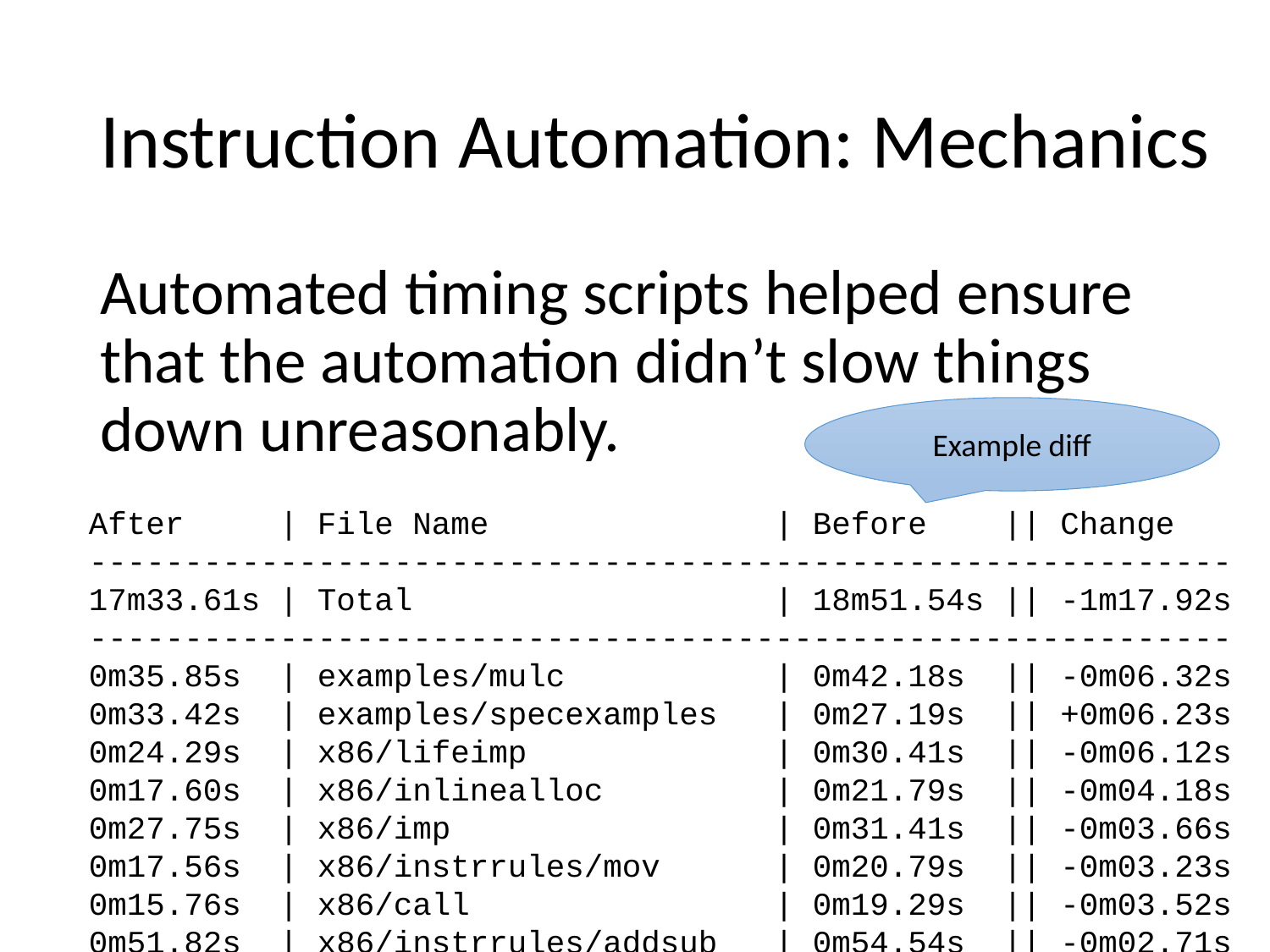

# Instruction Automation: Mechanics
Automated timing scripts helped ensure that the automation didn’t slow things down unreasonably.

Example diff
    After     | File Name               | Before    || Change
    ------------------------------------------------------------
    17m33.61s | Total                   | 18m51.54s || -1m17.92s
    ------------------------------------------------------------
    0m35.85s  | examples/mulc           | 0m42.18s  || -0m06.32s
    0m33.42s  | examples/specexamples   | 0m27.19s  || +0m06.23s
    0m24.29s  | x86/lifeimp             | 0m30.41s  || -0m06.12s
    0m17.60s  | x86/inlinealloc         | 0m21.79s  || -0m04.18s
    0m27.75s  | x86/imp                 | 0m31.41s  || -0m03.66s
    0m17.56s  | x86/instrrules/mov      | 0m20.79s  || -0m03.23s
    0m15.76s  | x86/call                | 0m19.29s  || -0m03.52s
    0m51.82s  | x86/instrrules/addsub   | 0m54.54s  || -0m02.71s
    0m33.68s  | x86/instrrules/cmp      | 0m35.90s  || -0m02.21s
    0m27.69s  | x86/cfuncspec           | 0m29.79s  || -0m02.09s
    0m25.84s  | x86/screenproof         | 0m28.47s  || -0m02.62s
    0m19.90s  | x86/instrcodec          | 0m22.39s  || -0m02.49s
    0m26.98s  | triple/set              | 0m28.91s  || -0m01.92s